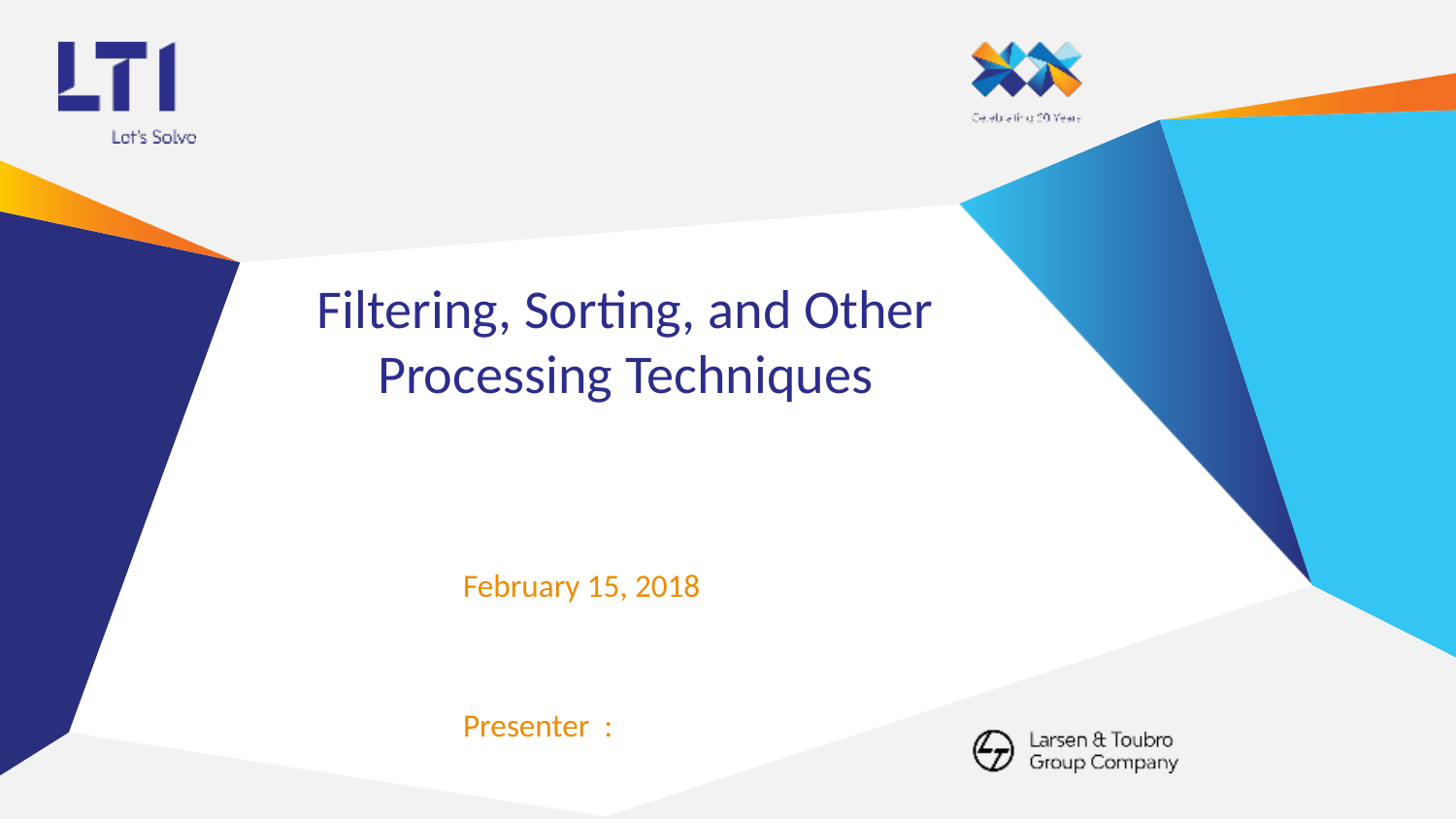

# Filtering, Sorting, and Other Processing Techniques
February 15, 2018
Presenter  :